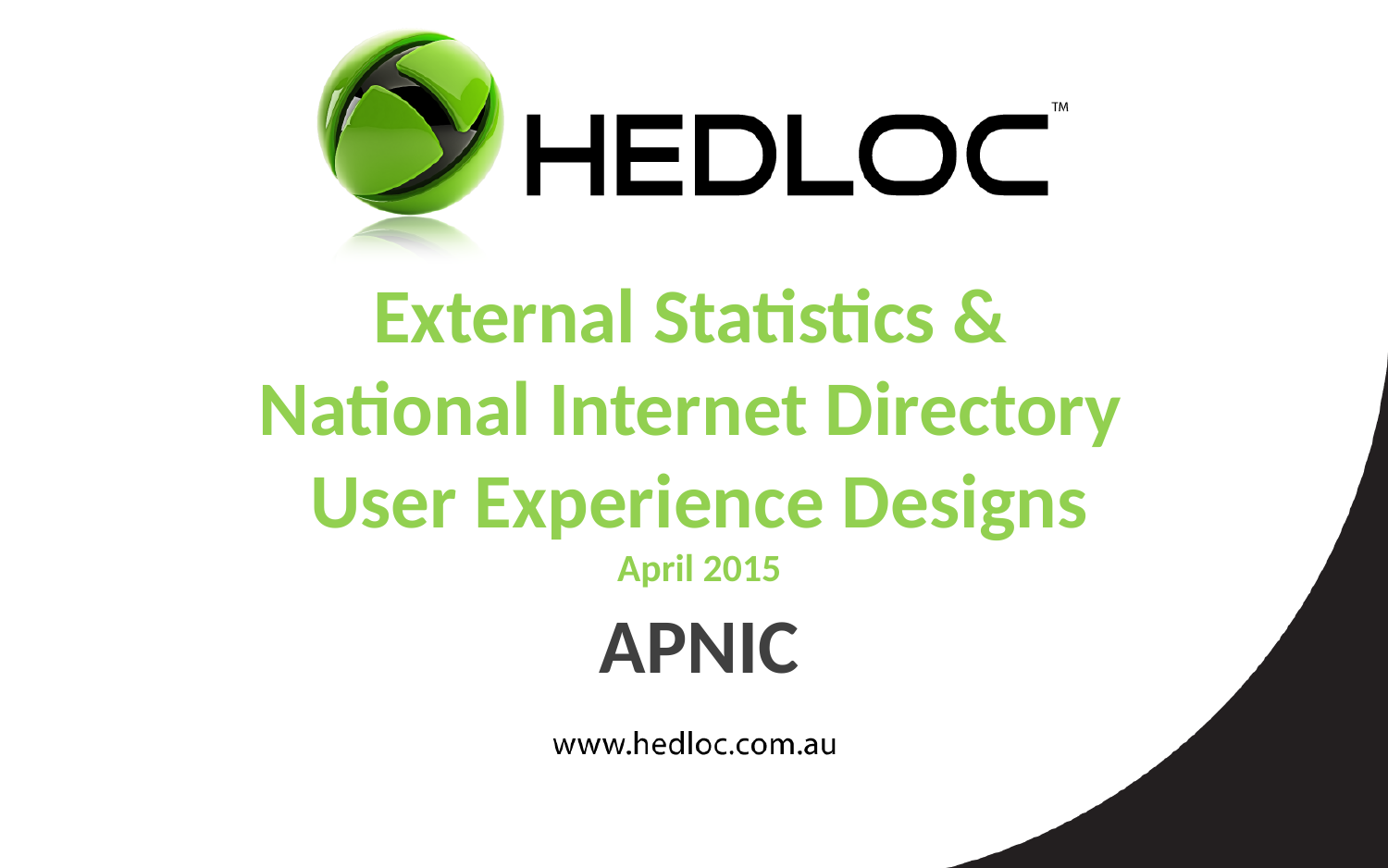

External Statistics &
National Internet Directory
User Experience Designs
April 2015

APNIC